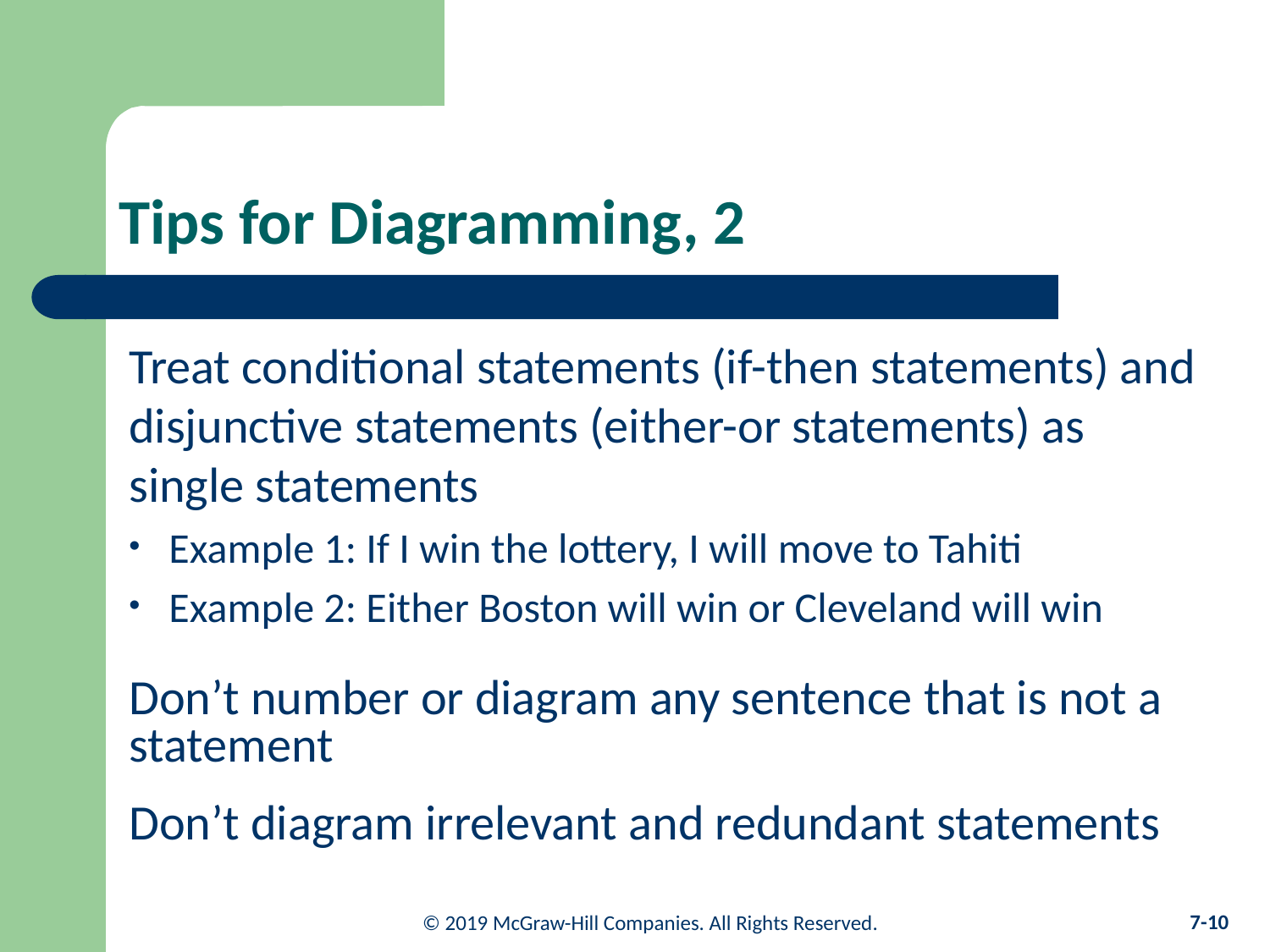

# Tips for Diagramming, 2
Treat conditional statements (if-then statements) and disjunctive statements (either-or statements) as single statements
Example 1: If I win the lottery, I will move to Tahiti
Example 2: Either Boston will win or Cleveland will win

Don’t number or diagram any sentence that is not a statement

Don’t diagram irrelevant and redundant statements